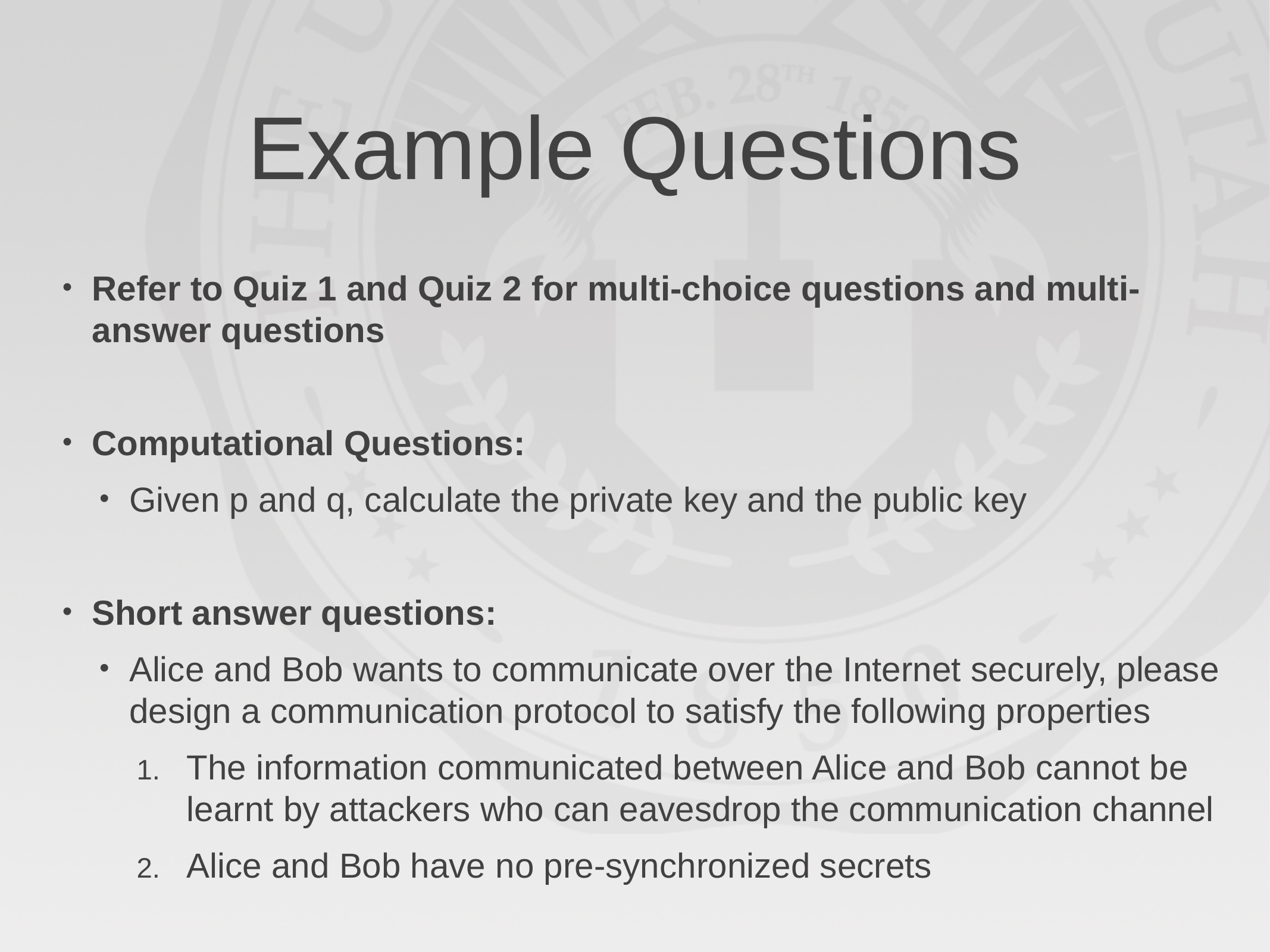

# Example Questions
Refer to Quiz 1 and Quiz 2 for multi-choice questions and multi-answer questions

Computational Questions:
Given p and q, calculate the private key and the public key

Short answer questions:
Alice and Bob wants to communicate over the Internet securely, please design a communication protocol to satisfy the following properties
The information communicated between Alice and Bob cannot be learnt by attackers who can eavesdrop the communication channel
Alice and Bob have no pre-synchronized secrets